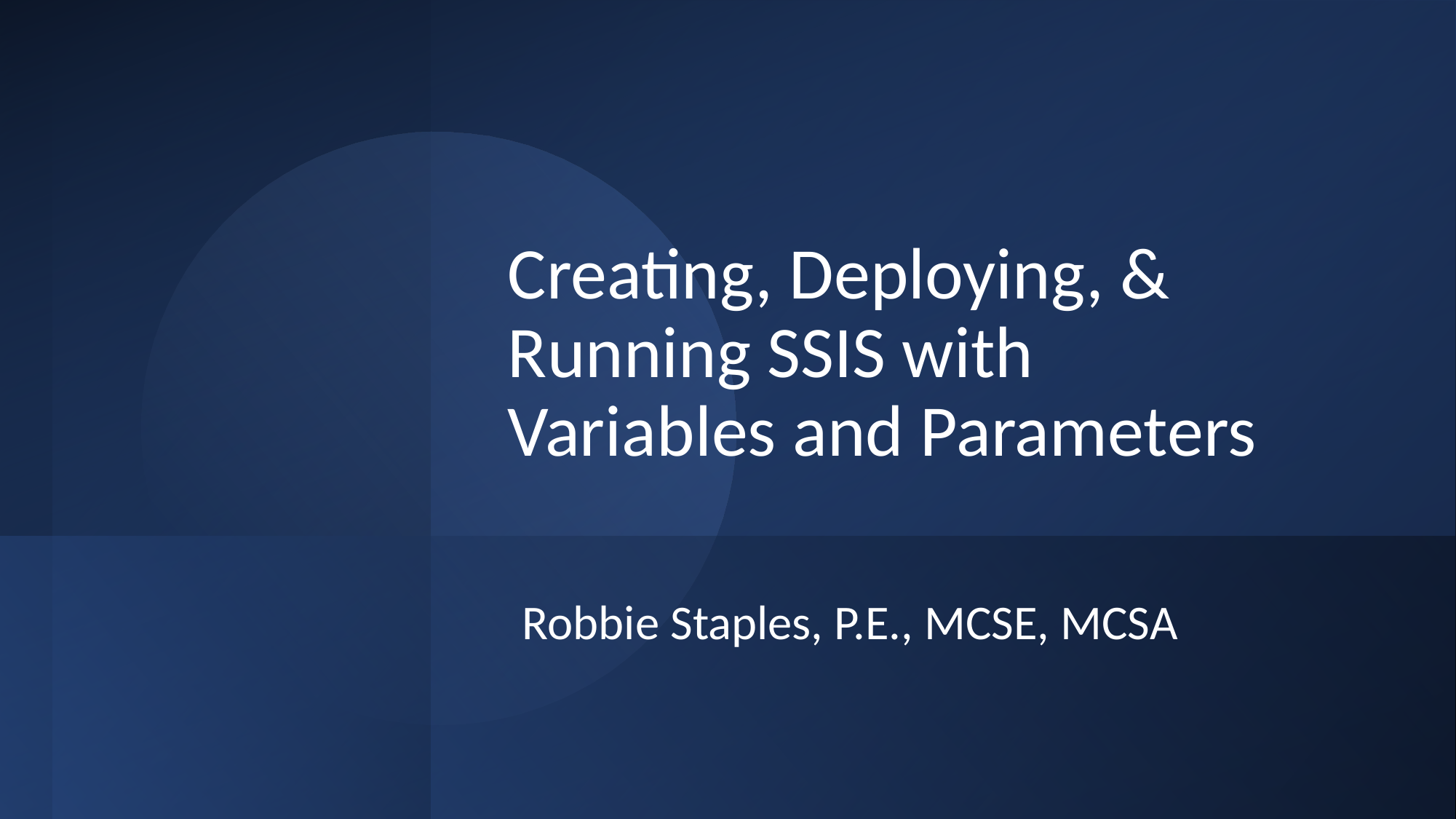

# Creating, Deploying, & Running SSIS with Variables and Parameters

Robbie Staples, P.E., MCSE, MCSA